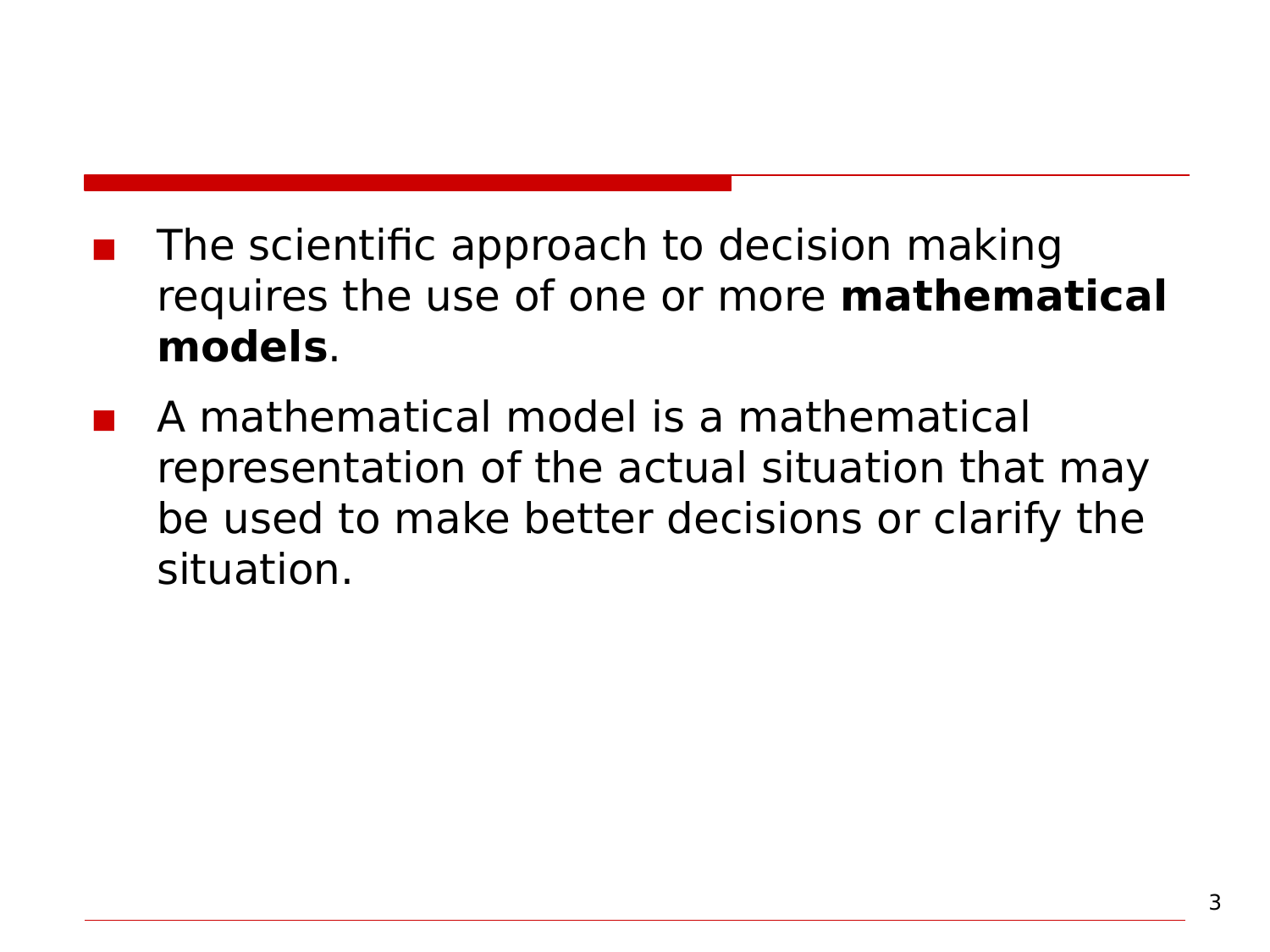

#
The scientific approach to decision making requires the use of one or more mathematical models.
A mathematical model is a mathematical representation of the actual situation that may be used to make better decisions or clarify the situation.